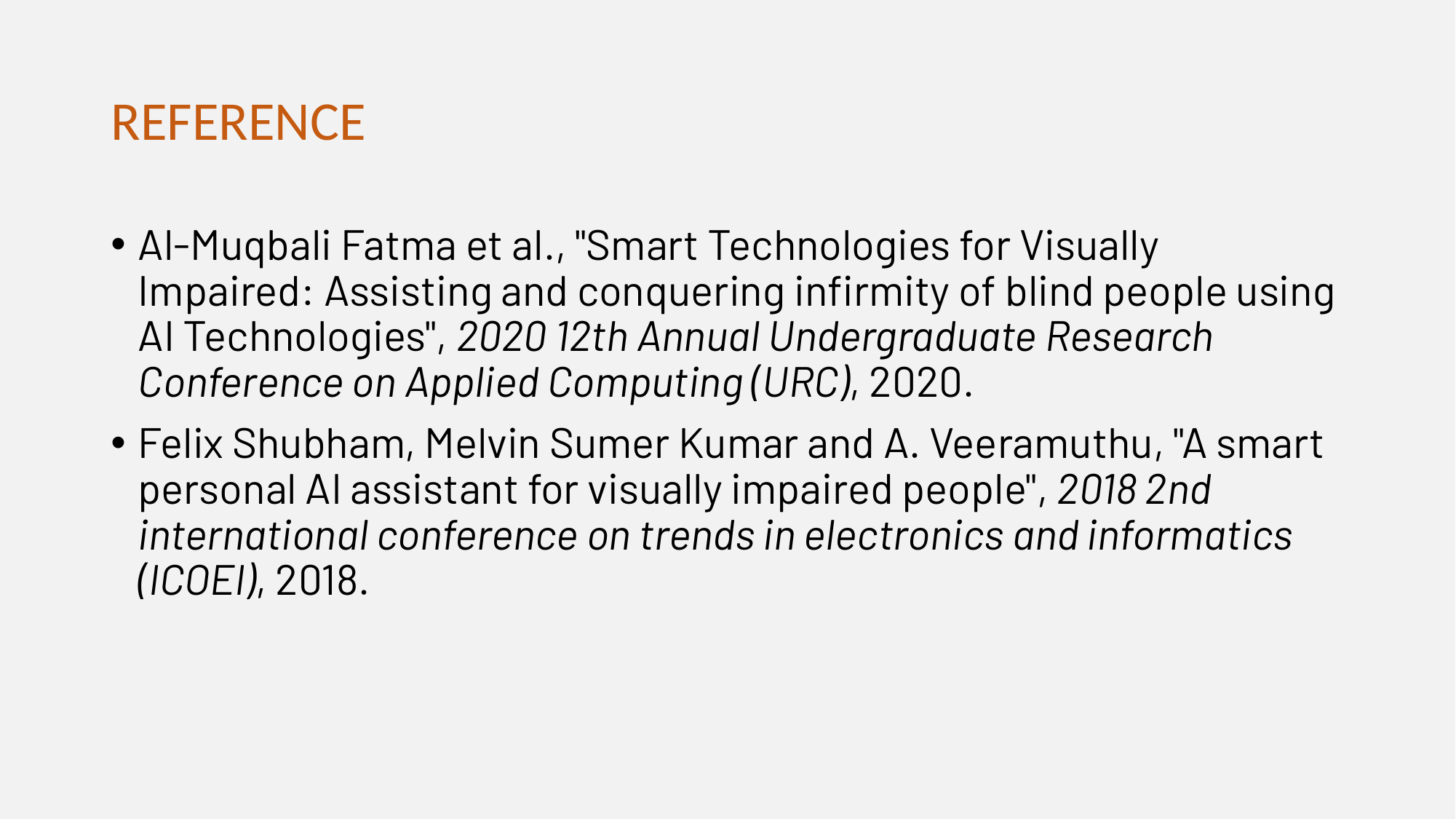

# REFERENCE
Al-Muqbali Fatma et al., "Smart Technologies for Visually Impaired: Assisting and conquering infirmity of blind people using AI Technologies", 2020 12th Annual Undergraduate Research Conference on Applied Computing (URC), 2020.
Felix Shubham, Melvin Sumer Kumar and A. Veeramuthu, "A smart personal AI assistant for visually impaired people", 2018 2nd international conference on trends in electronics and informatics (ICOEI), 2018.